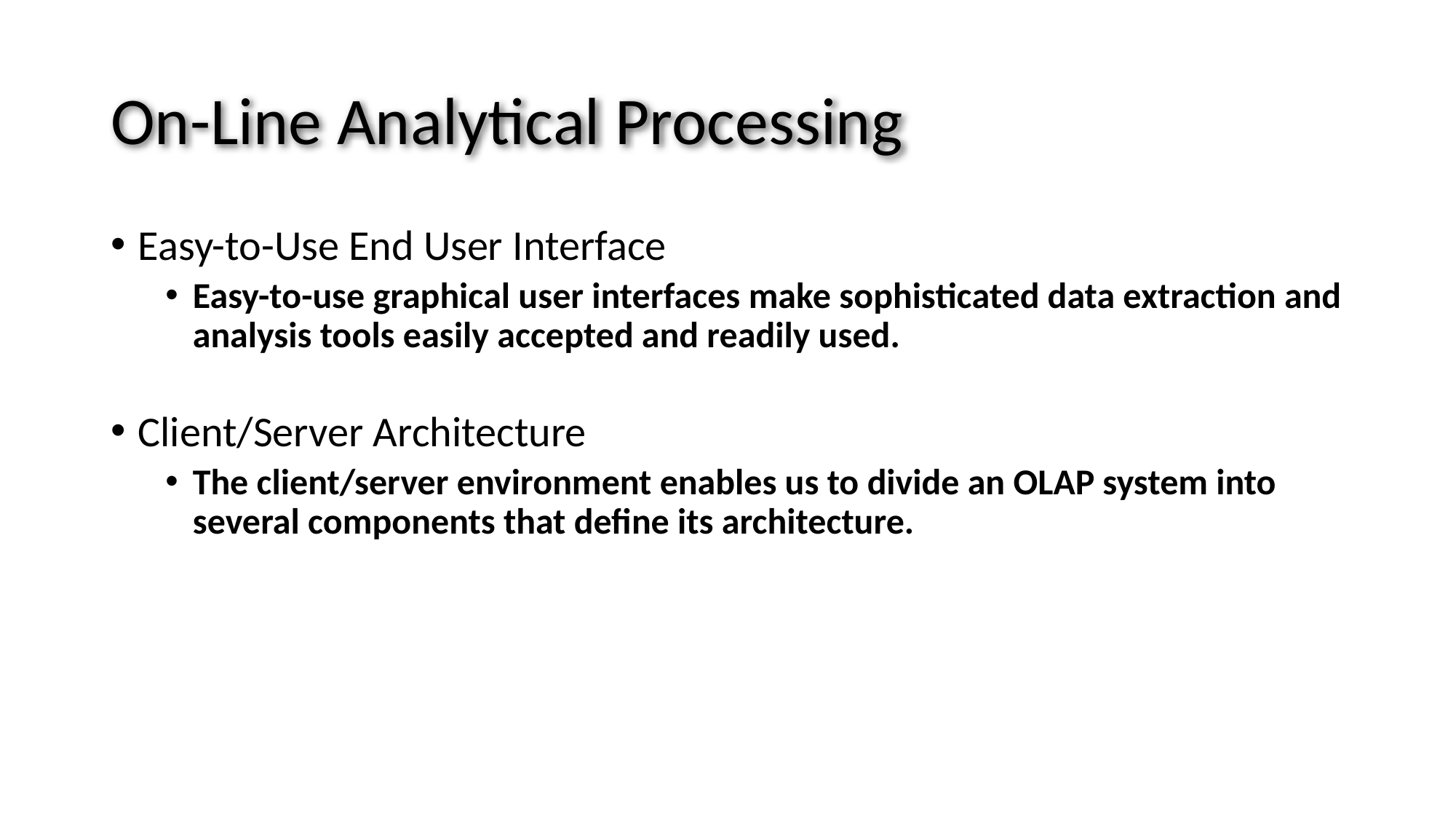

# On-Line Analytical Processing
Easy-to-Use End User Interface
Easy-to-use graphical user interfaces make sophisticated data extraction and analysis tools easily accepted and readily used.
Client/Server Architecture
The client/server environment enables us to divide an OLAP system into several components that define its architecture.